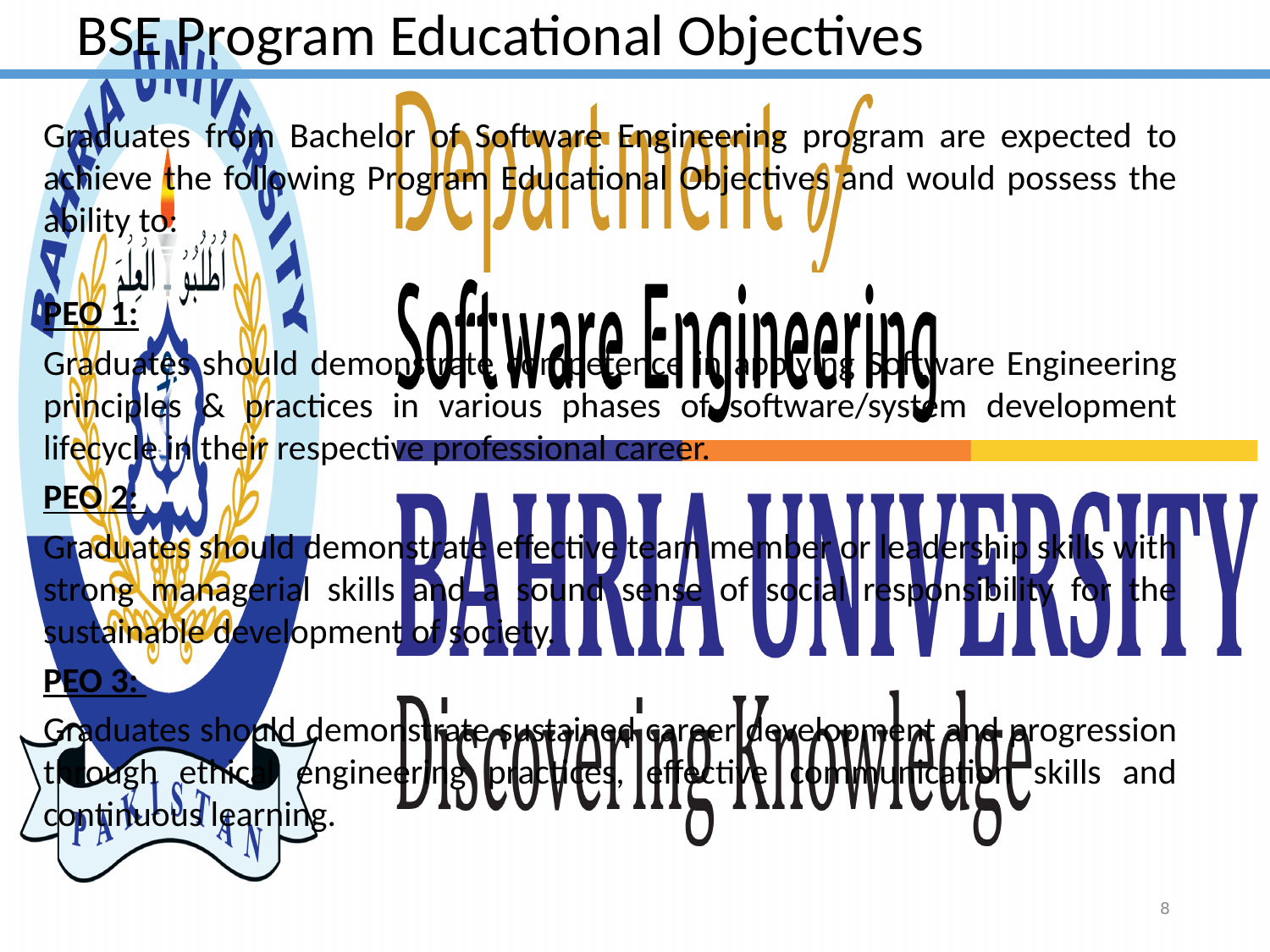

# BSE Program Educational Objectives
Graduates from Bachelor of Software Engineering program are expected to achieve the following Program Educational Objectives and would possess the ability to:

PEO 1:
Graduates should demonstrate competence in applying Software Engineering principles & practices in various phases of software/system development lifecycle in their respective professional career.
PEO 2:
Graduates should demonstrate effective team member or leadership skills with strong managerial skills and a sound sense of social responsibility for the sustainable development of society.
PEO 3:
Graduates should demonstrate sustained career development and progression through ethical engineering practices, effective communication skills and continuous learning.

8